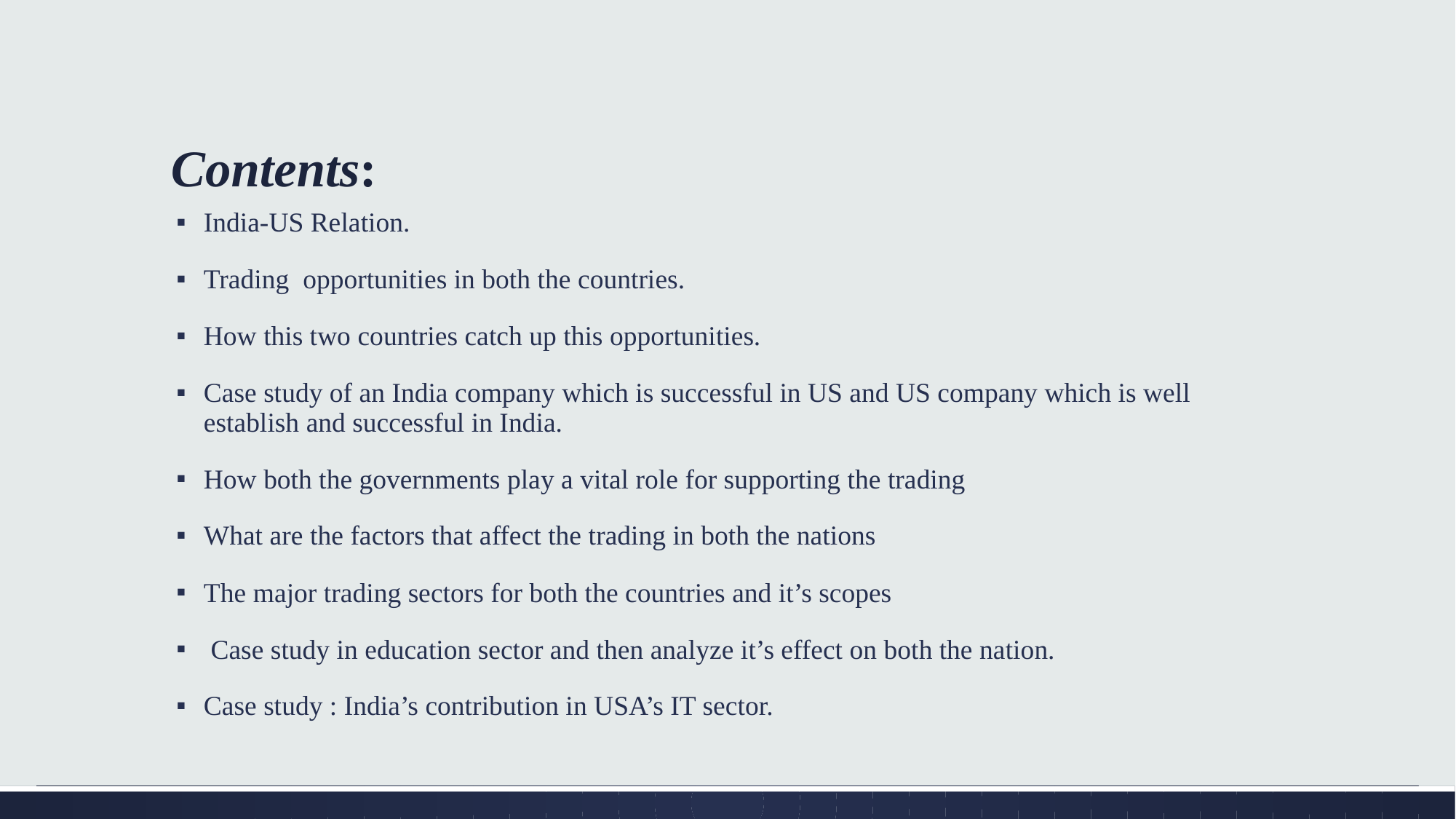

# Contents:
India-US Relation.
Trading  opportunities in both the countries.
How this two countries catch up this opportunities.
Case study of an India company which is successful in US and US company which is well establish and successful in India.
How both the governments play a vital role for supporting the trading
What are the factors that affect the trading in both the nations
The major trading sectors for both the countries and it’s scopes
 Case study in education sector and then analyze it’s effect on both the nation.
Case study : India’s contribution in USA’s IT sector.